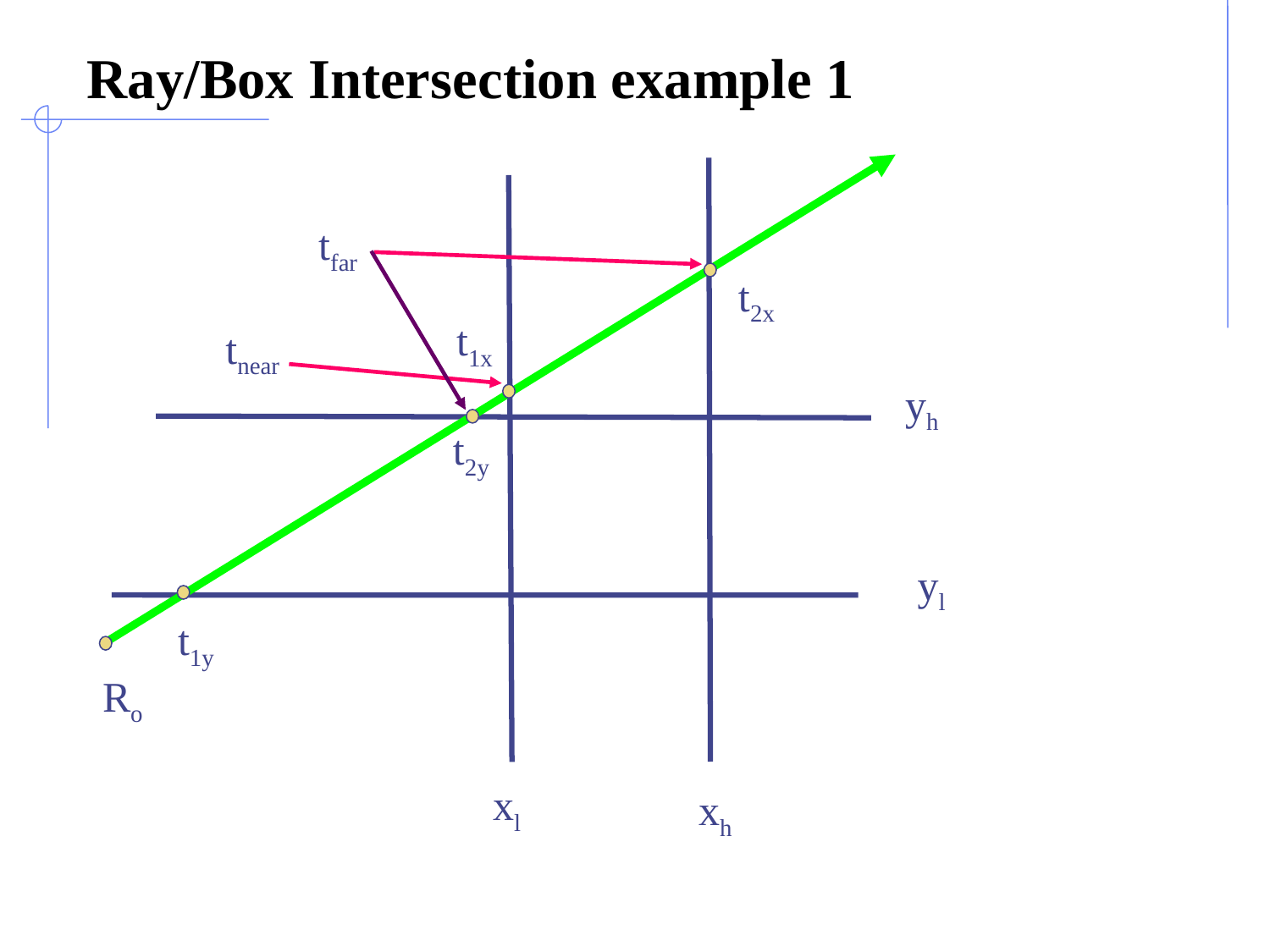

# Ray/Box Intersection example 1

tfar

t2x
t1x

tnear

yh

t2y

yl

t1y

Ro
xl
xh